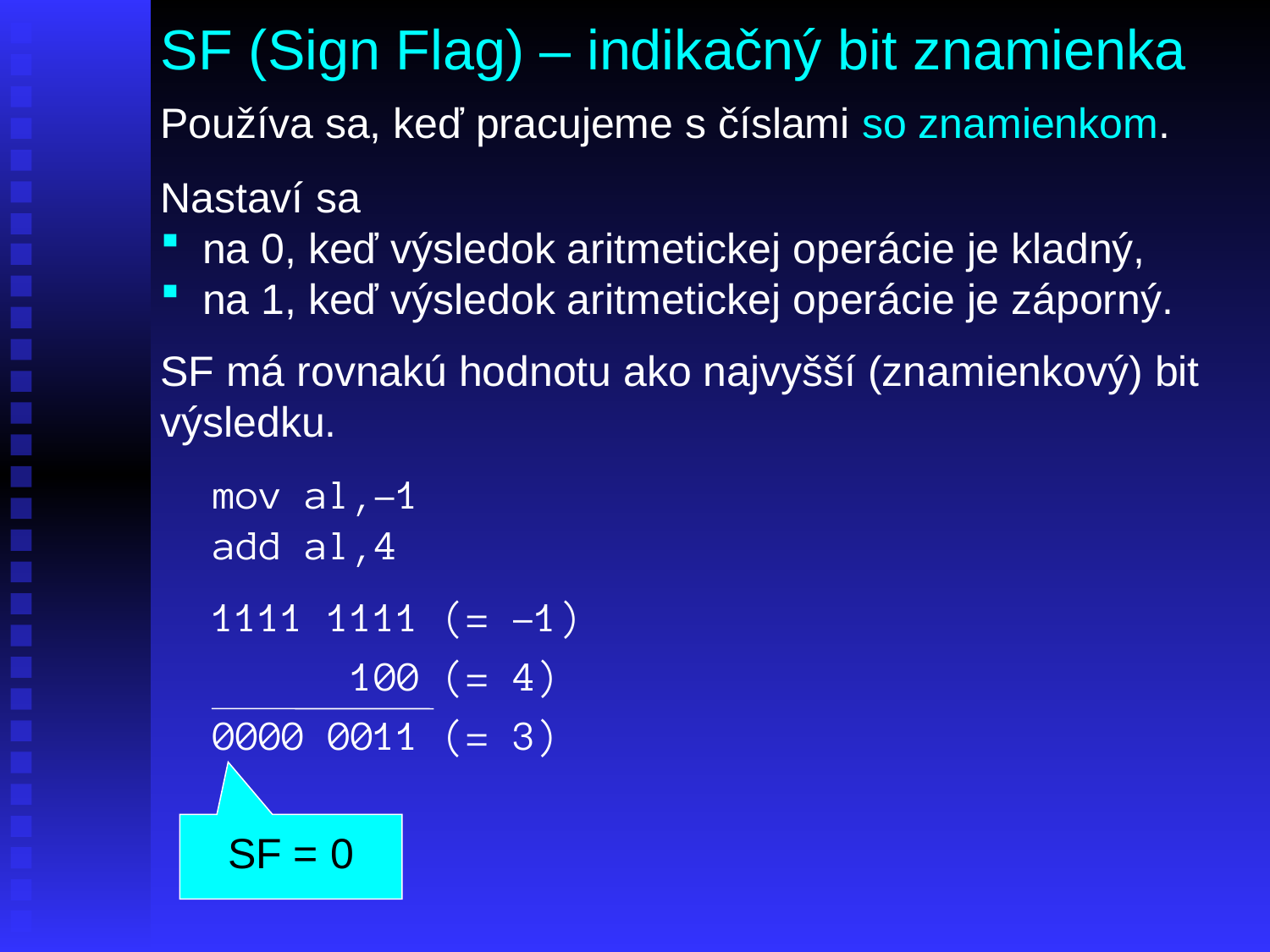

# SF (Sign Flag) – indikačný bit znamienka
Používa sa, keď pracujeme s číslami so znamienkom.
Nastaví sa
 na 0, keď výsledok aritmetickej operácie je kladný,
 na 1, keď výsledok aritmetickej operácie je záporný.
SF má rovnakú hodnotu ako najvyšší (znamienkový) bit výsledku.
mov al,-1
add al,4
1111 1111 (= -1)
      100 (= 4)
0000 0011 (= 3)

SF = 0